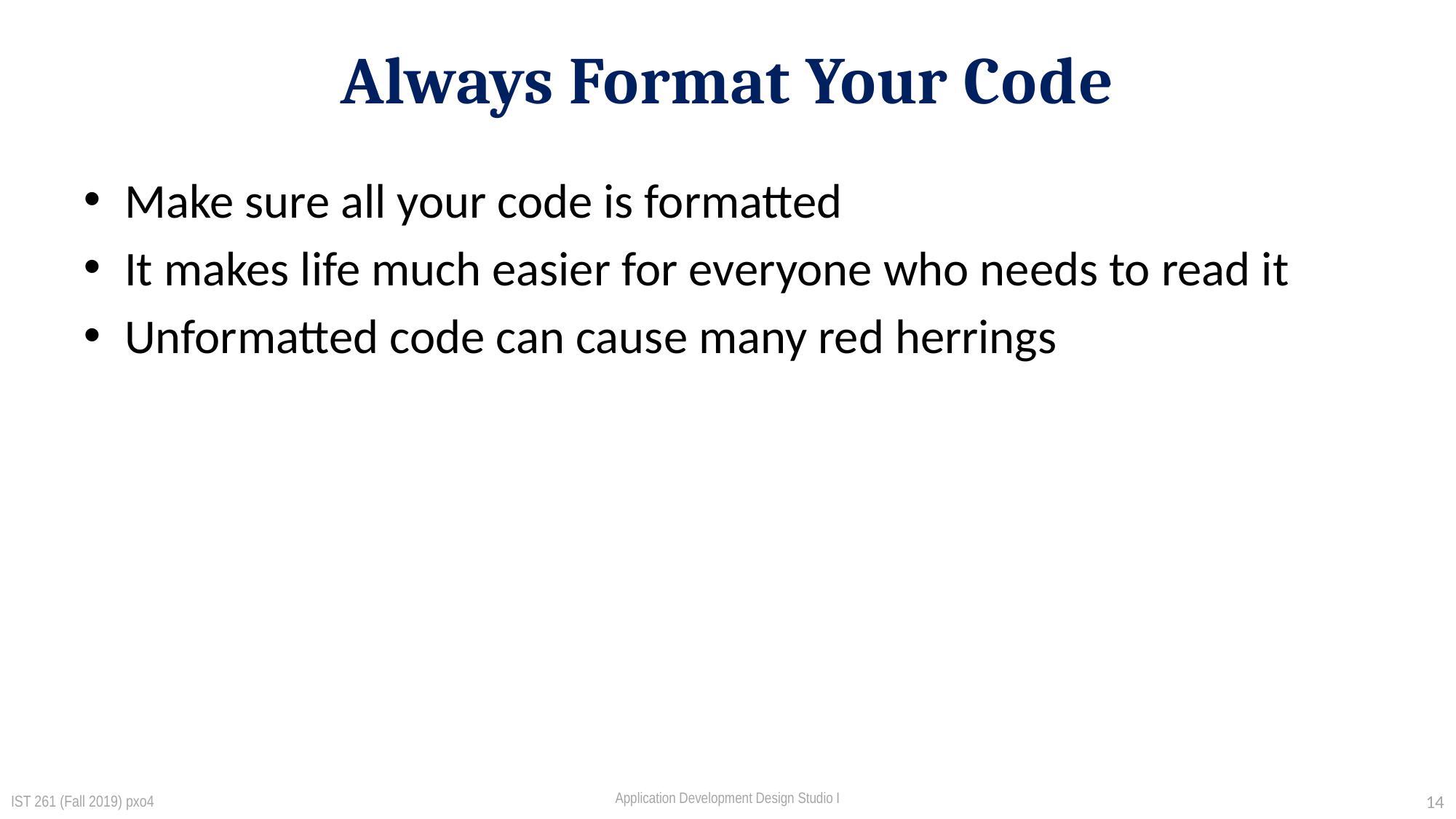

# Always Format Your Code
Make sure all your code is formatted
It makes life much easier for everyone who needs to read it
Unformatted code can cause many red herrings
IST 261 (Fall 2019) pxo4
14
Application Development Design Studio I